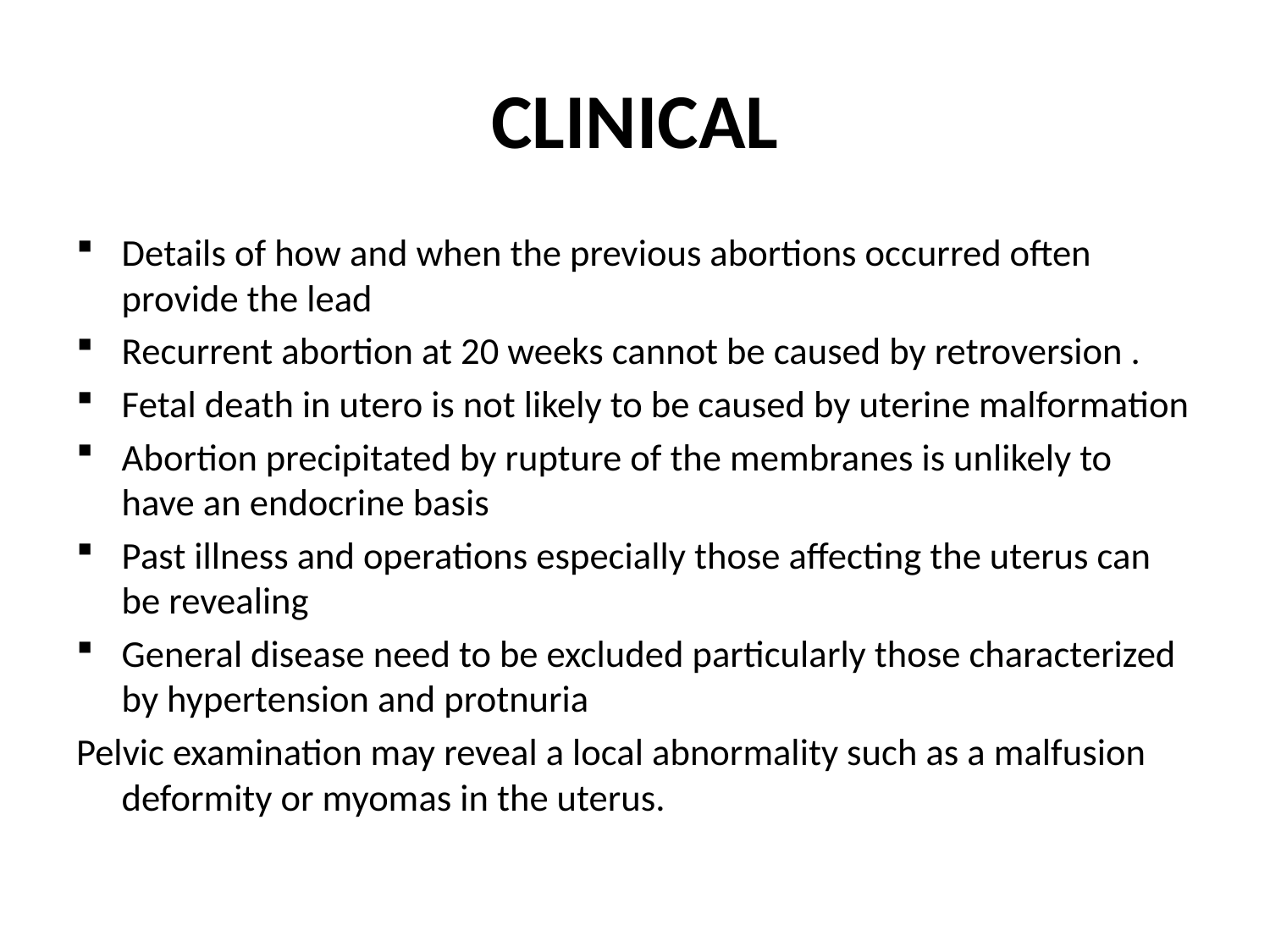

# CLINICAL
Details of how and when the previous abortions occurred often provide the lead
Recurrent abortion at 20 weeks cannot be caused by retroversion .
Fetal death in utero is not likely to be caused by uterine malformation
Abortion precipitated by rupture of the membranes is unlikely to have an endocrine basis
Past illness and operations especially those affecting the uterus can be revealing
General disease need to be excluded particularly those characterized by hypertension and protnuria
Pelvic examination may reveal a local abnormality such as a malfusion deformity or myomas in the uterus.